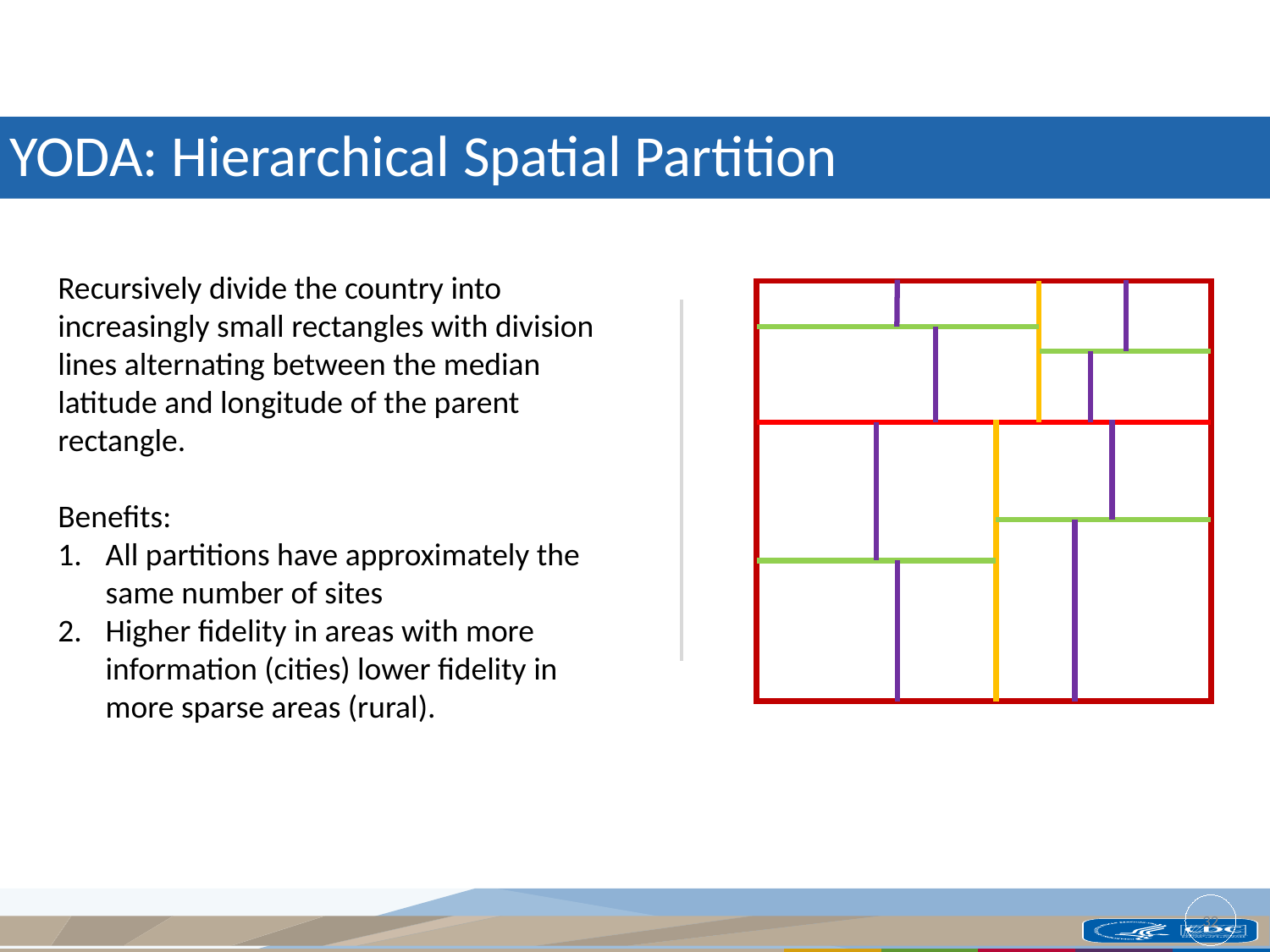

YODA: Hierarchical Spatial Partition
Recursively divide the country into increasingly small rectangles with division lines alternating between the median latitude and longitude of the parent rectangle.

Benefits:
All partitions have approximately the same number of sites
Higher fidelity in areas with more information (cities) lower fidelity in more sparse areas (rural).

32